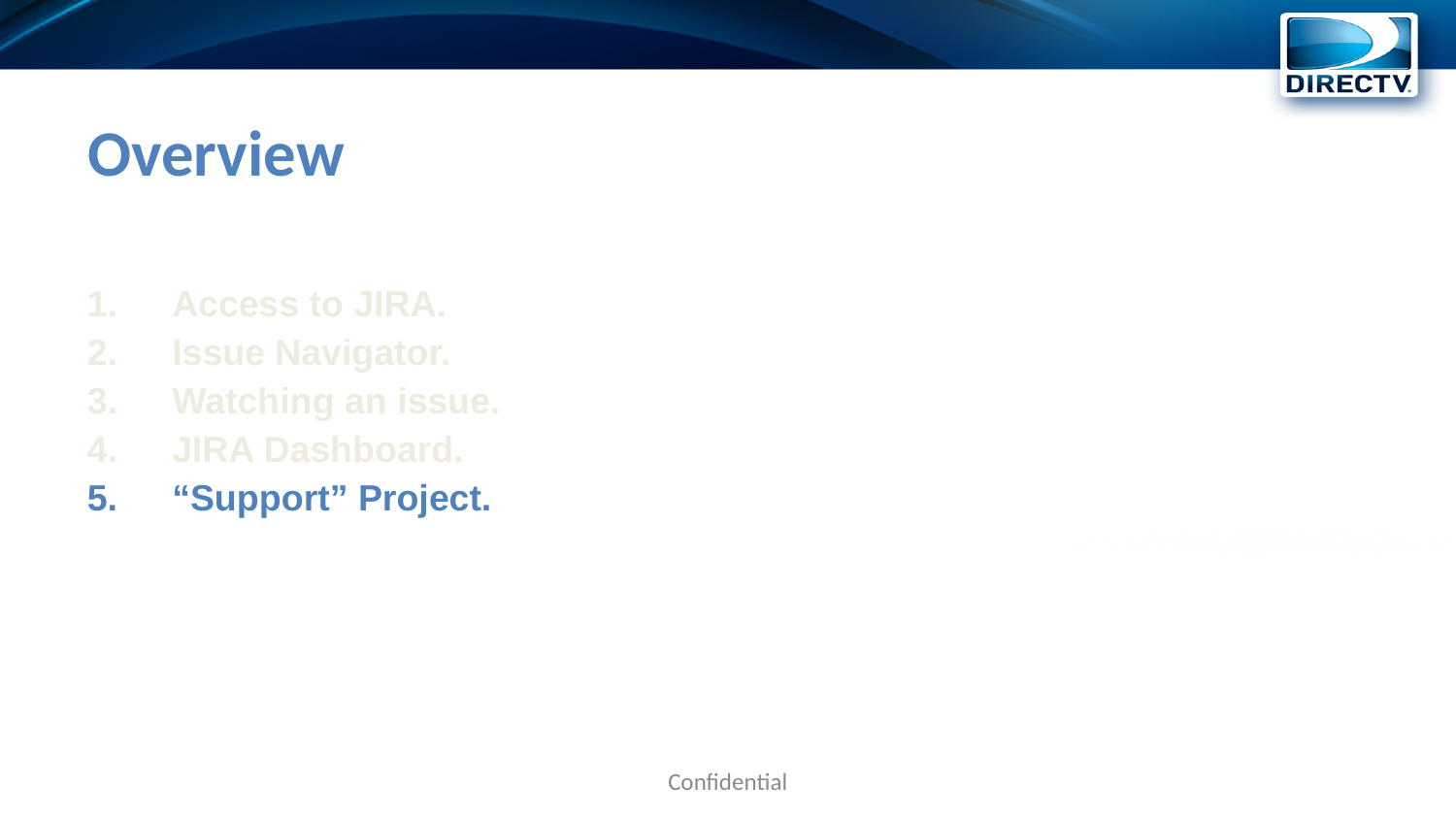

Overview
Access to JIRA.
Issue Navigator.
Watching an issue.
JIRA Dashboard.
“Support” Project.

Confidential